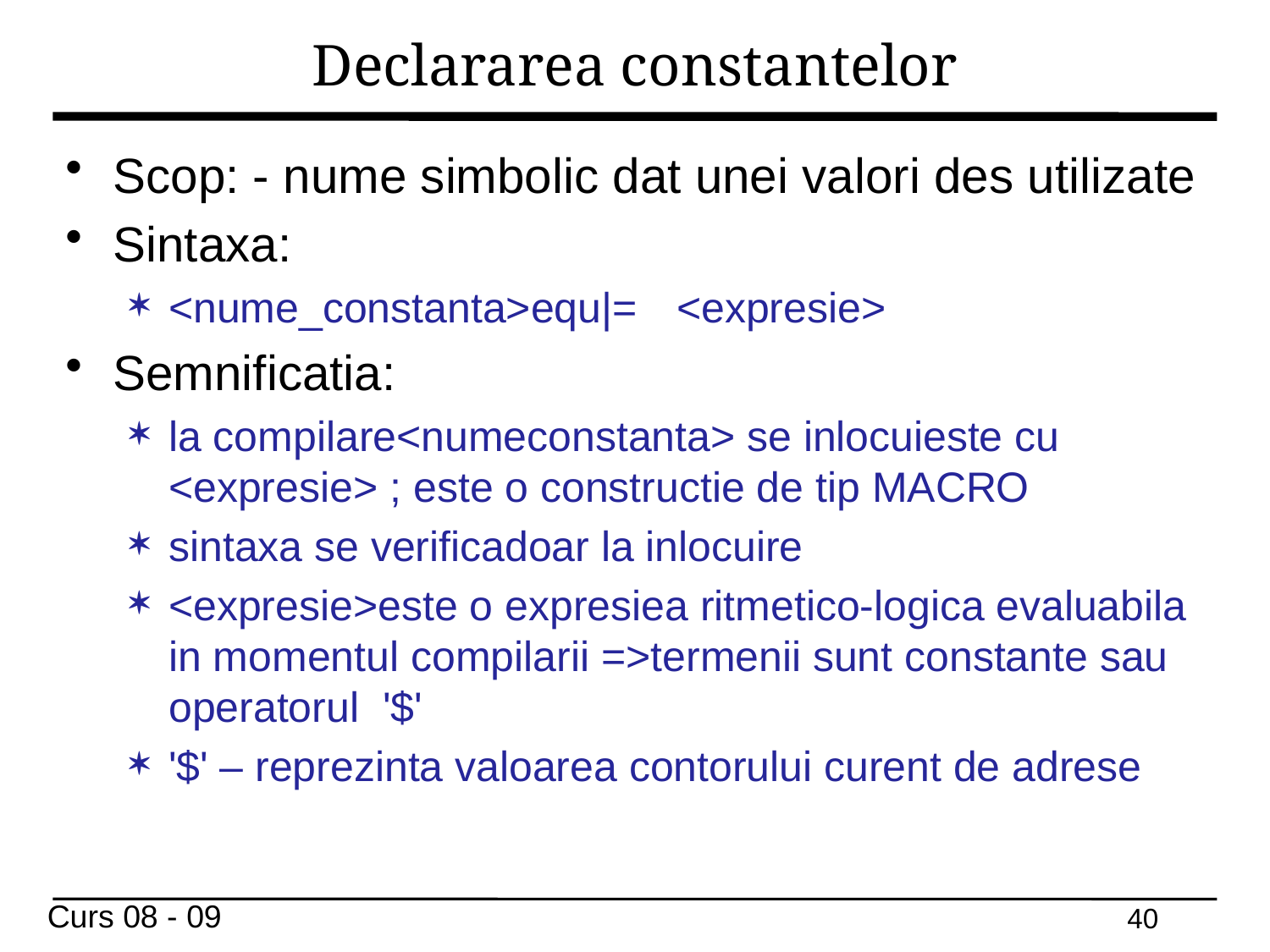

# Declararea constantelor
Scop: - nume simbolic dat unei valori des utilizate
Sintaxa:
<nume_constanta>equ|=	<expresie>
Semnificatia:
la compilare<numeconstanta> se inlocuieste cu <expresie> ; este o constructie de tip MACRO
sintaxa se verificadoar la inlocuire
<expresie>este o expresiea ritmetico-logica evaluabila in momentul compilarii =>termenii sunt constante sau operatorul  '$'
'$' – reprezinta valoarea contorului curent de adrese